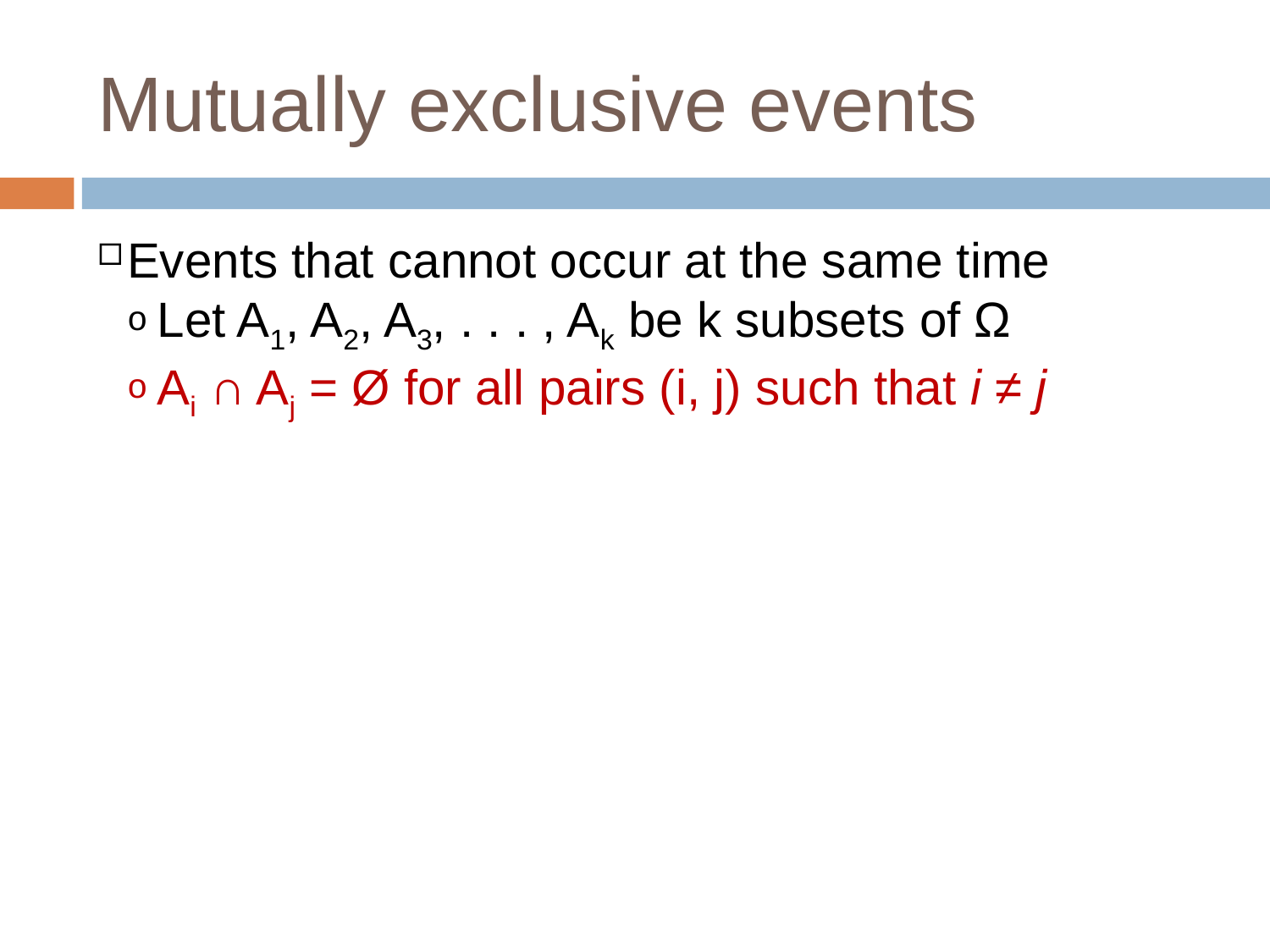

Mutually exclusive events

Events that cannot occur at the same time
Let A1, A2, A3, . . . , Ak be k subsets of Ω
Ai ∩ Aj = Ø for all pairs (i, j) such that i ≠ j